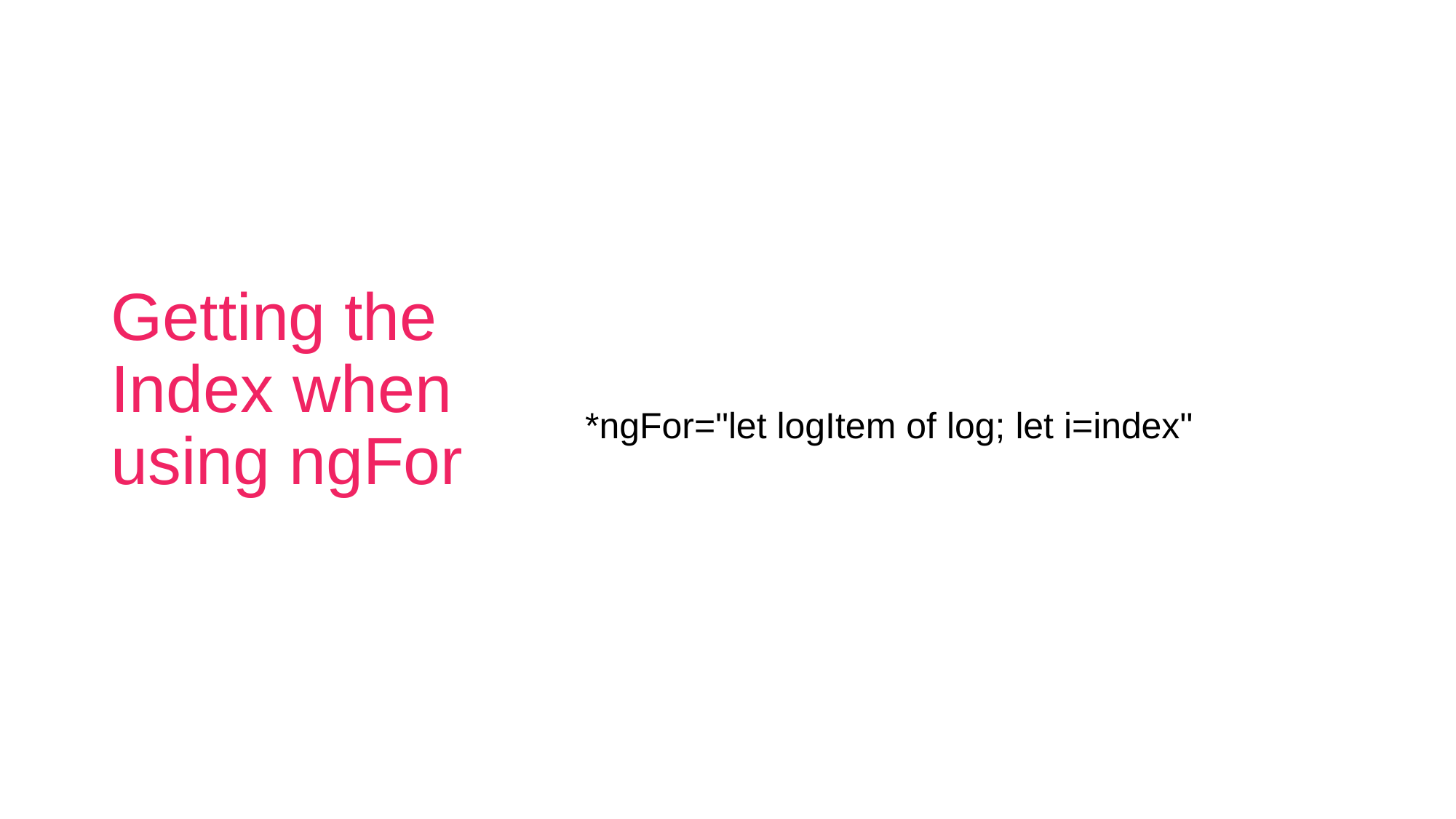

# Getting the Index when using ngFor

*ngFor="let logItem of log; let i=index"